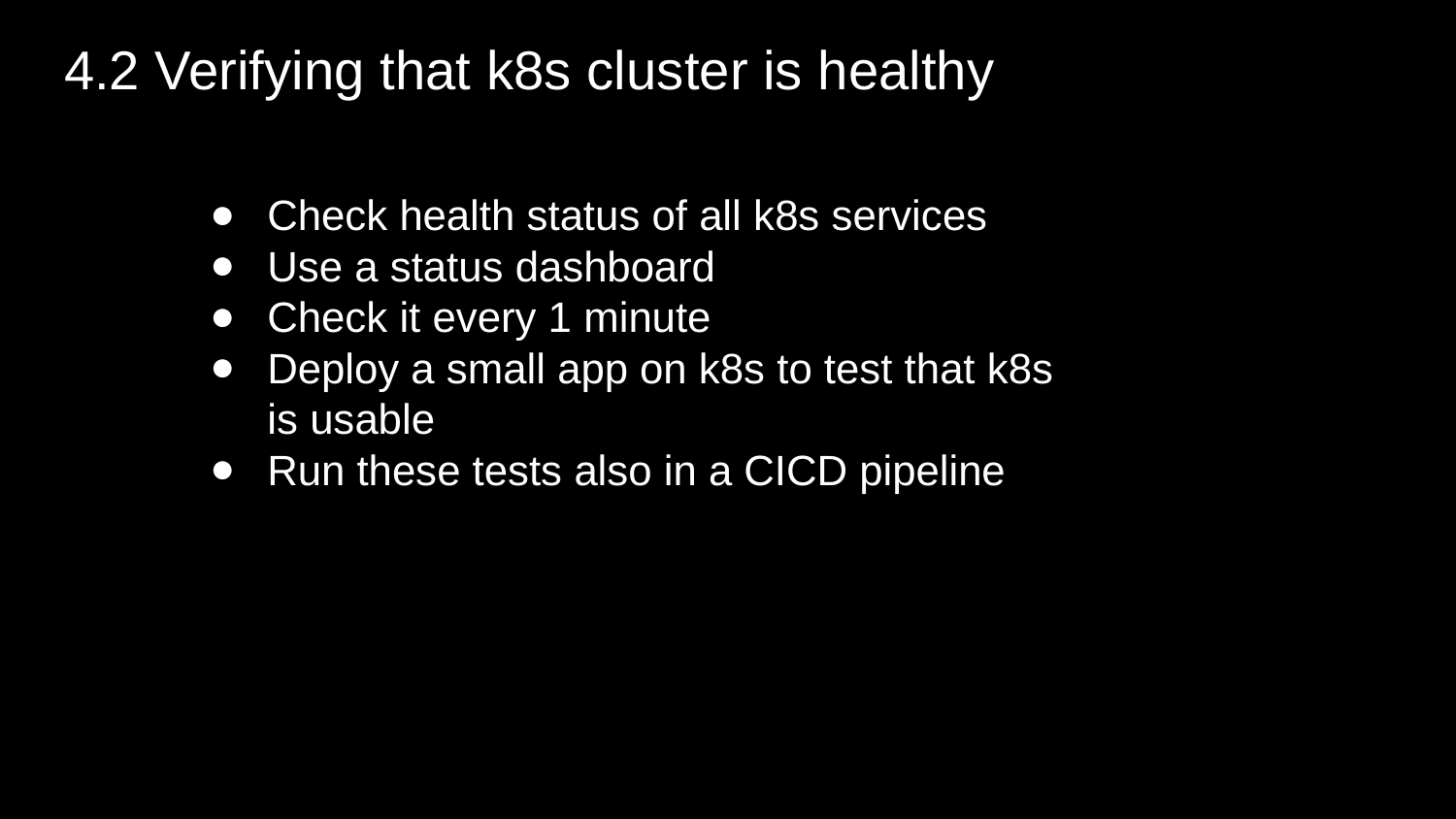

# 4.2 Verifying that k8s cluster is healthy
Check health status of all k8s services
Use a status dashboard
Check it every 1 minute
Deploy a small app on k8s to test that k8s is usable
Run these tests also in a CICD pipeline